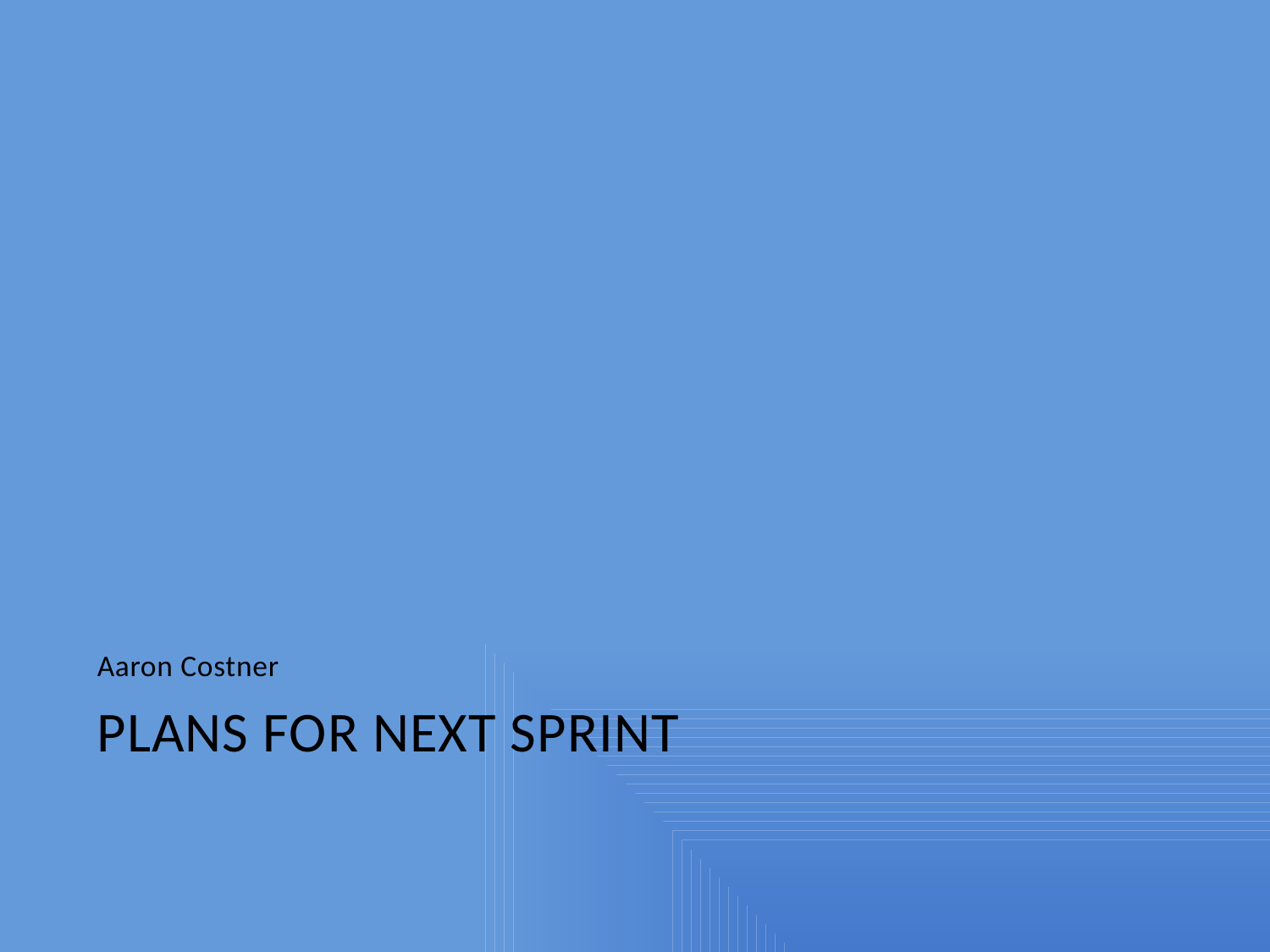

Aaron Costner
# Plans for next sprint